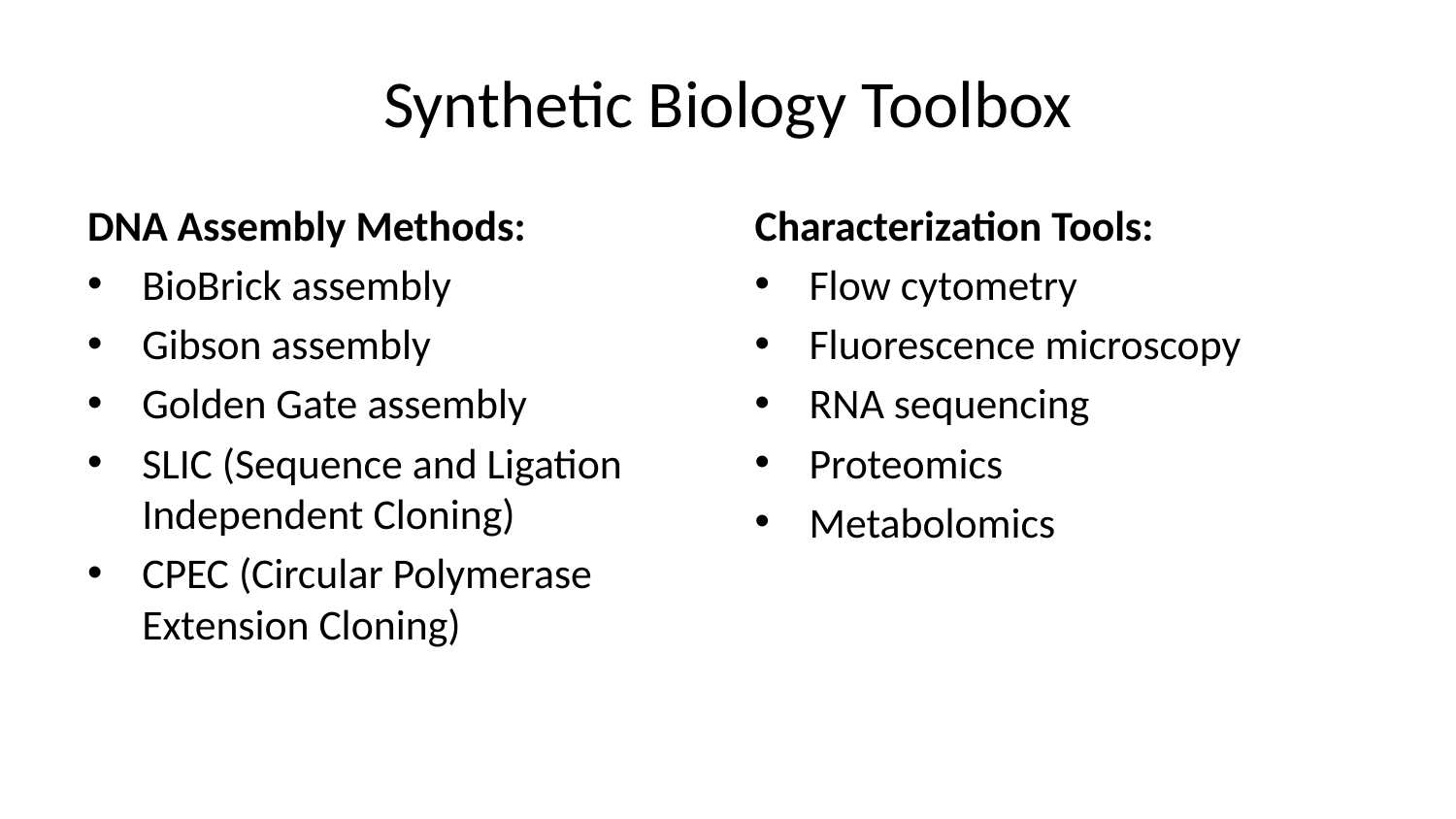

# Synthetic Biology Toolbox
DNA Assembly Methods:
BioBrick assembly
Gibson assembly
Golden Gate assembly
SLIC (Sequence and Ligation Independent Cloning)
CPEC (Circular Polymerase Extension Cloning)
Characterization Tools:
Flow cytometry
Fluorescence microscopy
RNA sequencing
Proteomics
Metabolomics